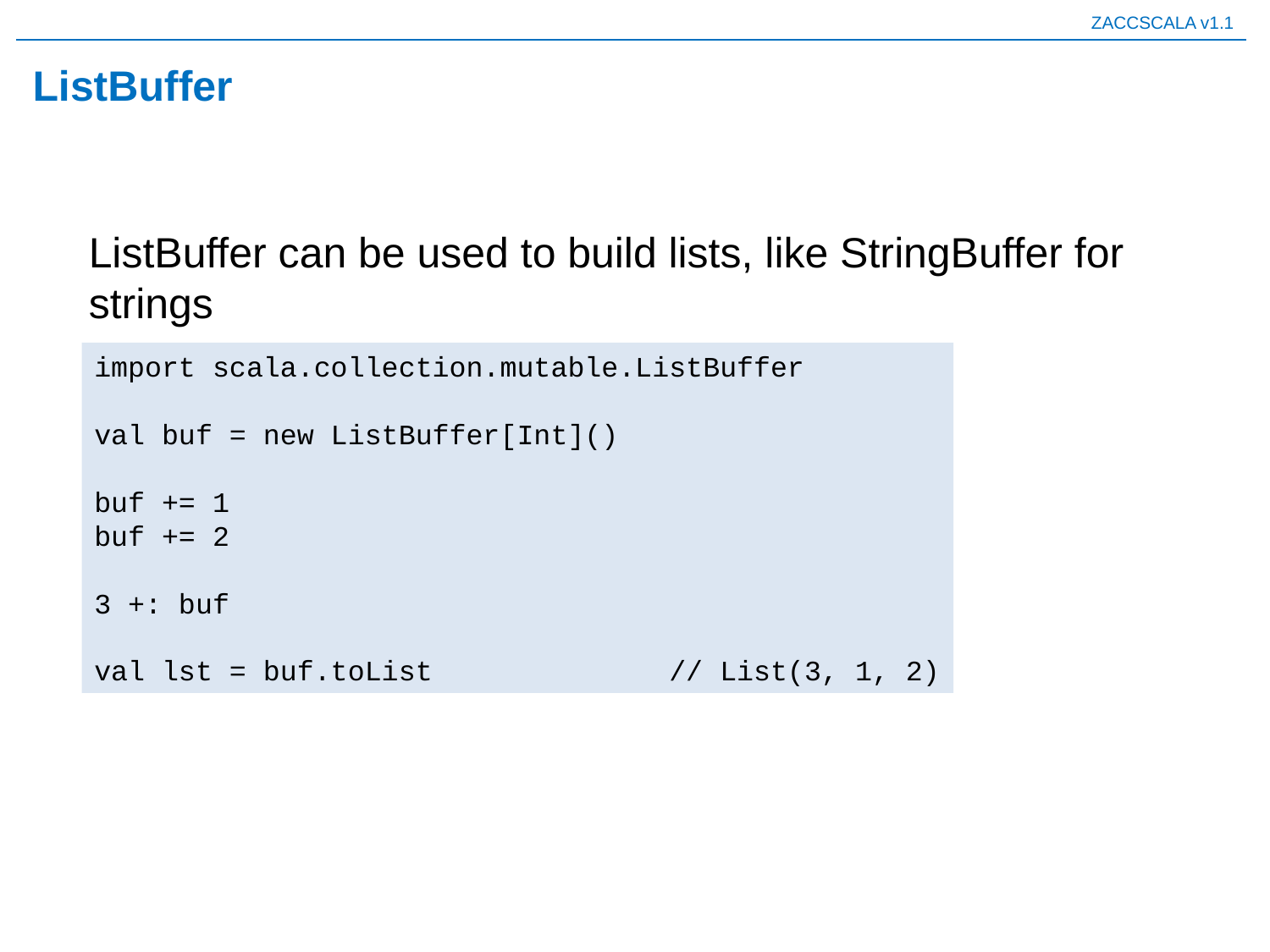

# ListBuffer
ListBuffer can be used to build lists, like StringBuffer for strings
import scala.collection.mutable.ListBuffer

val buf = new ListBuffer[Int]()

buf += 1
buf += 2

3 +: buf

val lst = buf.toList              // List(3, 1, 2)